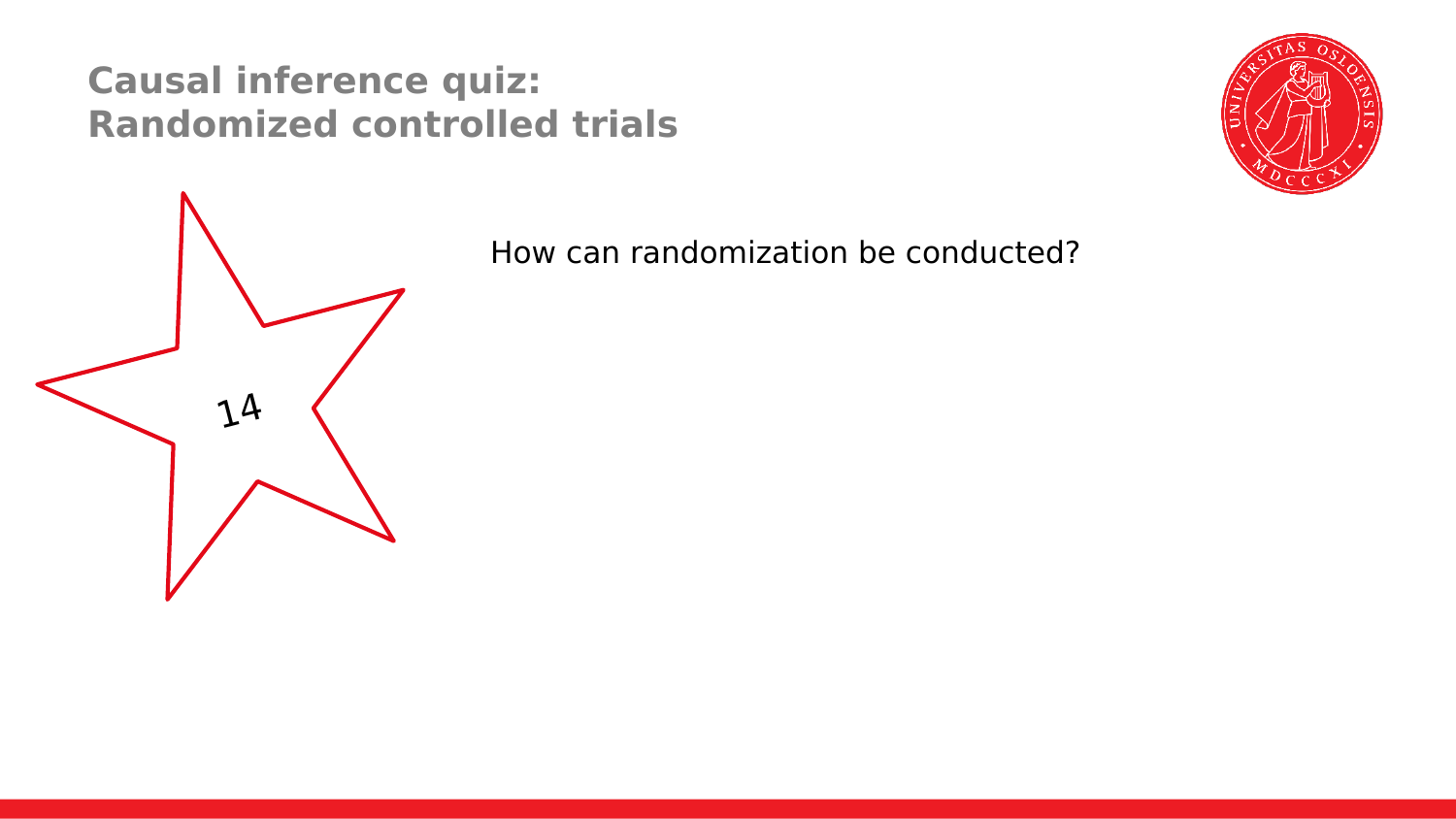

# Causal inference quiz: Randomized controlled trials
14
How can randomization be conducted?